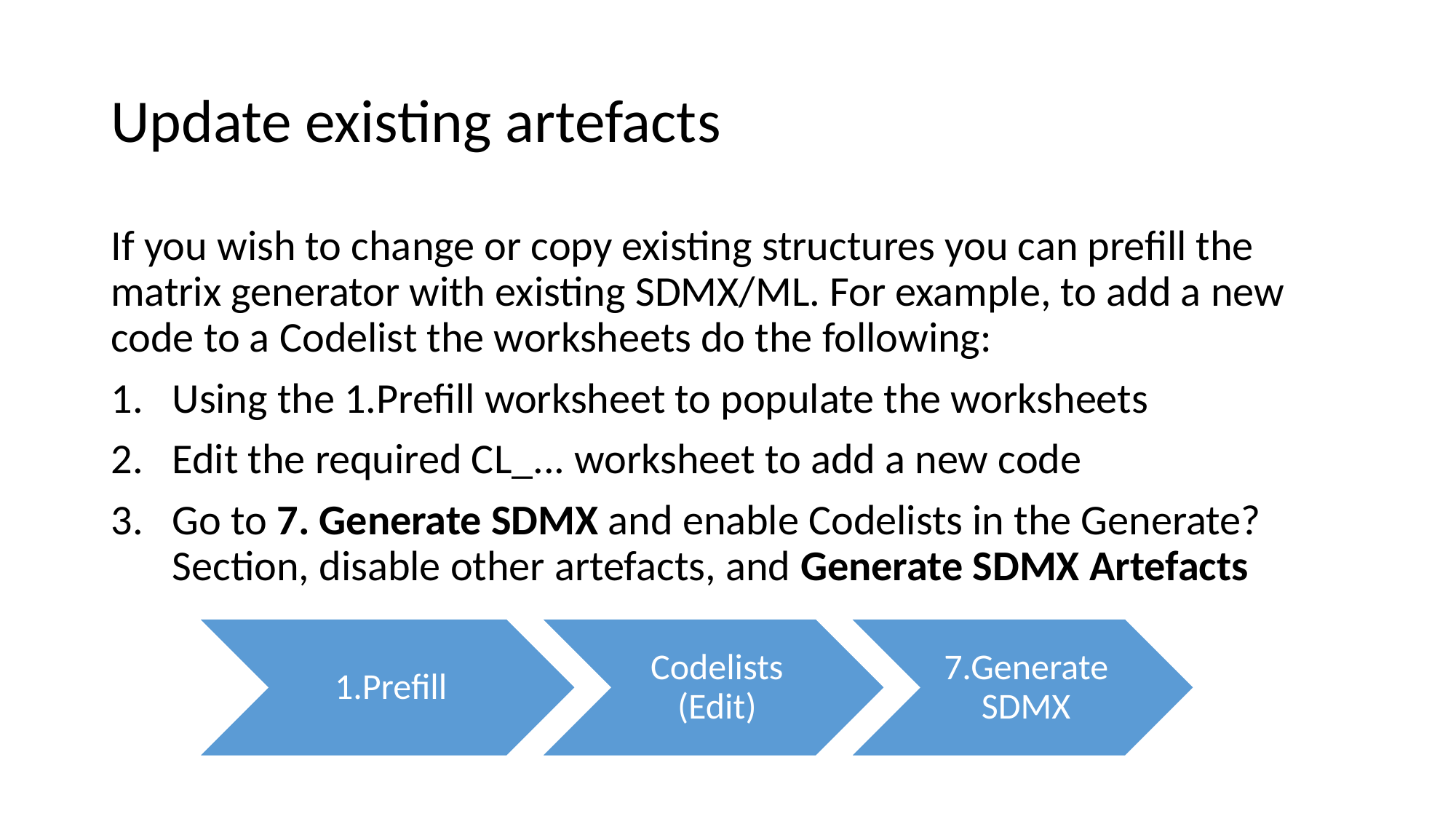

# Update existing artefacts
If you wish to change or copy existing structures you can prefill the matrix generator with existing SDMX/ML. For example, to add a new code to a Codelist the worksheets do the following:
Using the 1.Prefill worksheet to populate the worksheets
Edit the required CL_... worksheet to add a new code
Go to 7. Generate SDMX and enable Codelists in the Generate? Section, disable other artefacts, and Generate SDMX Artefacts

1.Prefill
Codelists (Edit)
7.Generate SDMX
1.Prefill
Codelists (Edit)
7.Generate SDMX